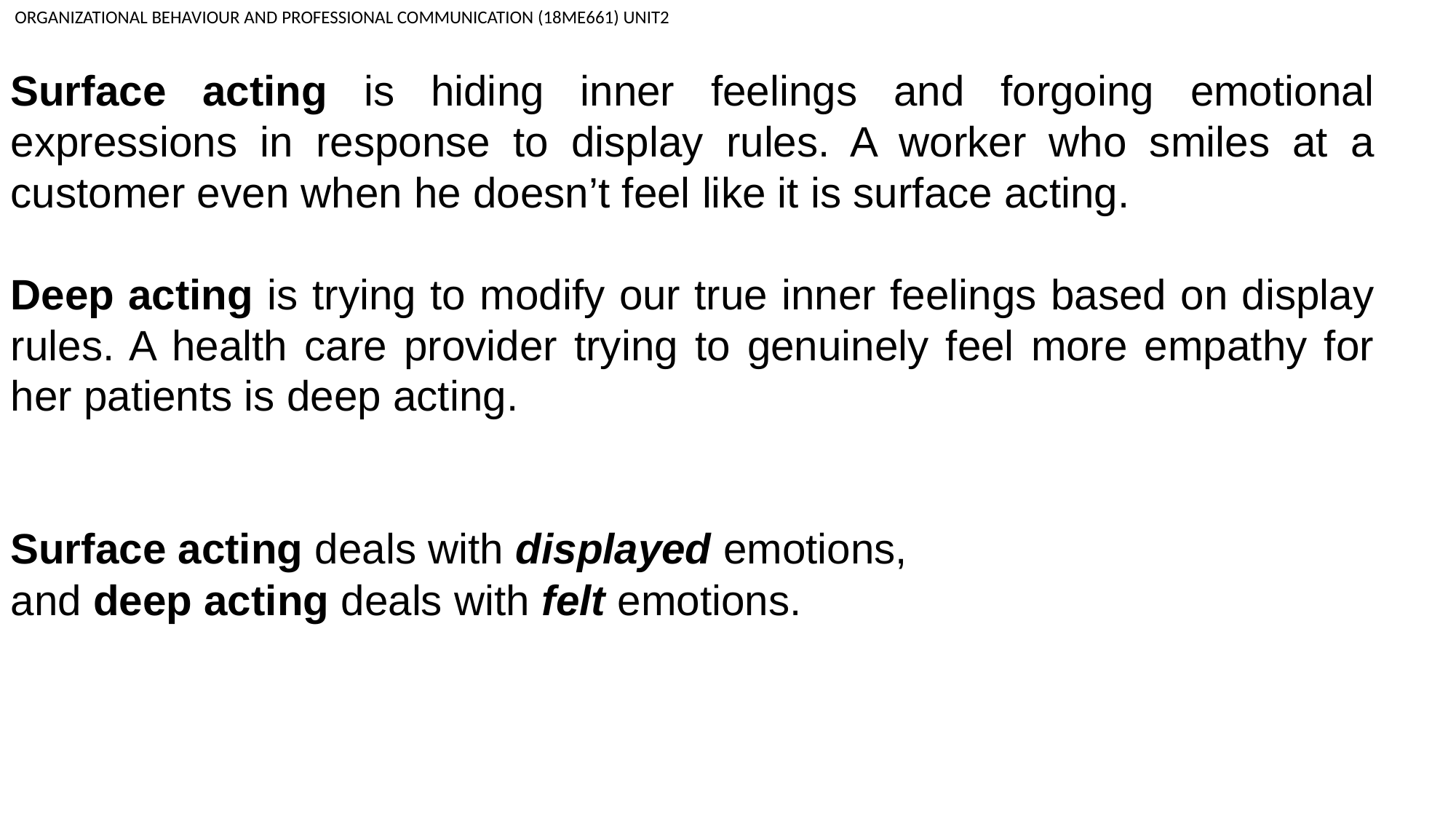

ORGANIZATIONAL BEHAVIOUR AND PROFESSIONAL COMMUNICATION (18ME661) UNIT2
Surface acting is hiding inner feelings and forgoing emotional expressions in response to display rules. A worker who smiles at a customer even when he doesn’t feel like it is surface acting.

Deep acting is trying to modify our true inner feelings based on display rules. A health care provider trying to genuinely feel more empathy for her patients is deep acting.

Surface acting deals with displayed emotions,
and deep acting deals with felt emotions.